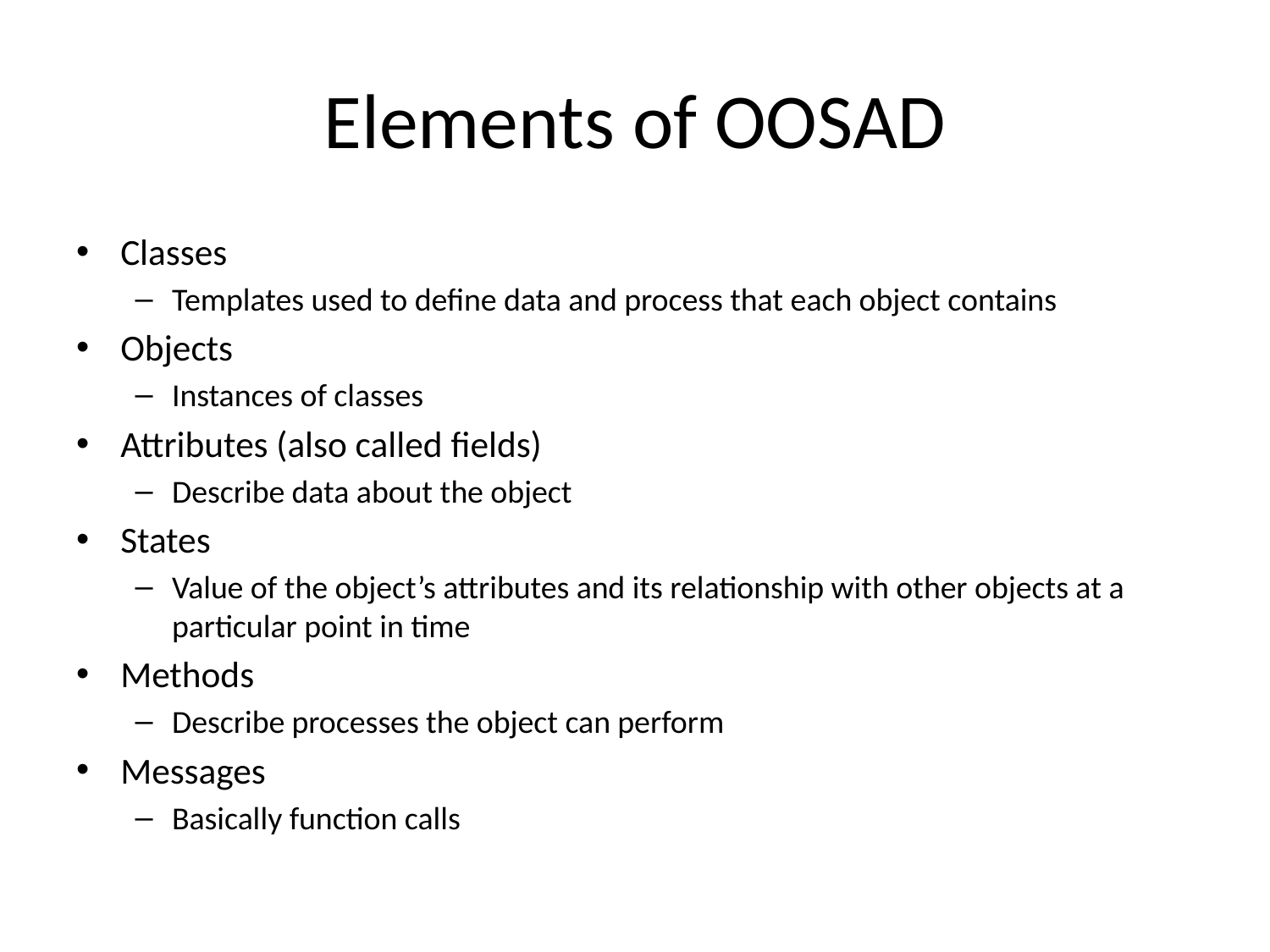

# Elements of OOSAD
Classes
Templates used to define data and process that each object contains
Objects
Instances of classes
Attributes (also called fields)
Describe data about the object
States
Value of the object’s attributes and its relationship with other objects at a particular point in time
Methods
Describe processes the object can perform
Messages
Basically function calls